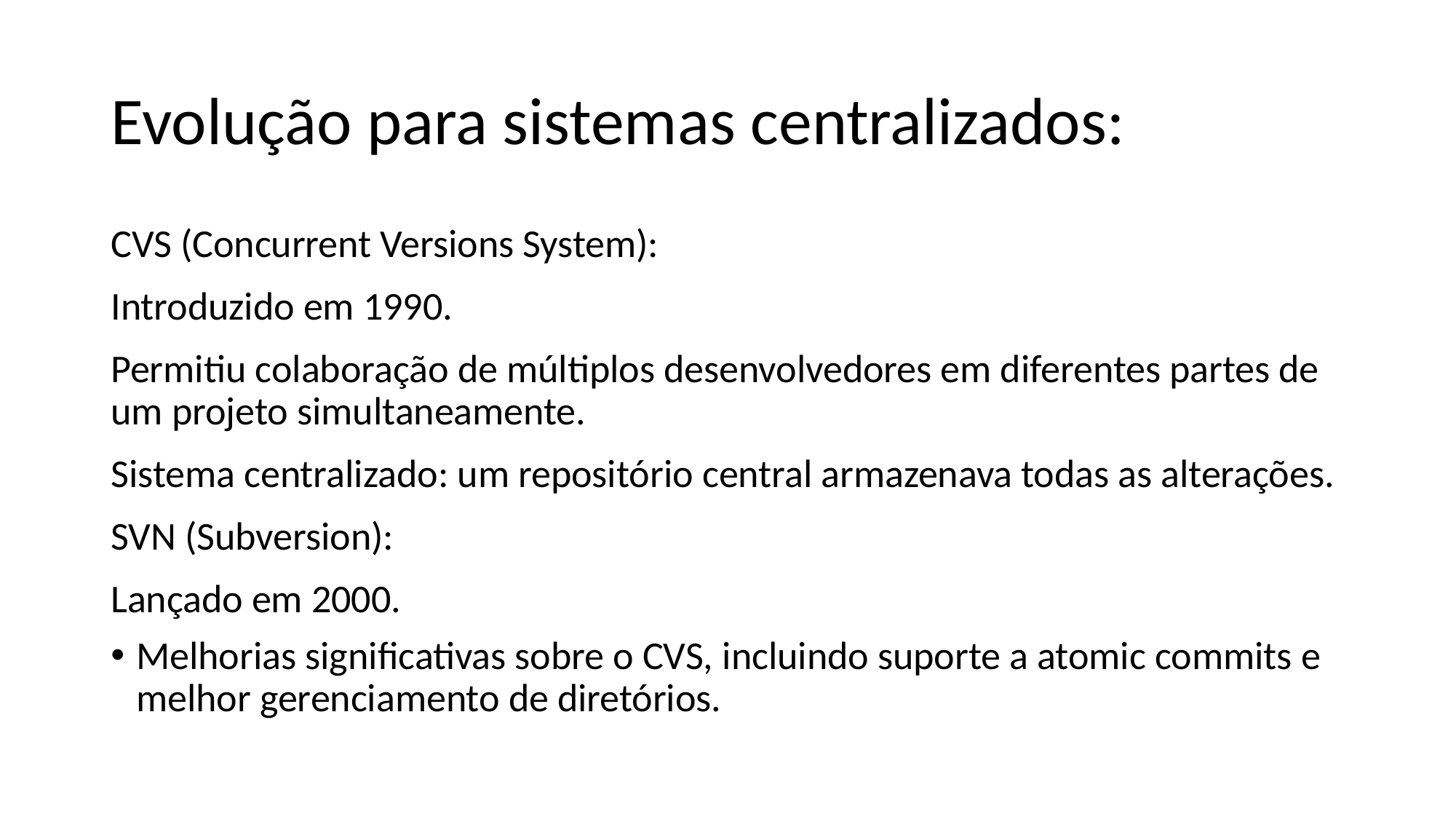

# Evolução para sistemas centralizados:
CVS (Concurrent Versions System):
Introduzido em 1990.
Permitiu colaboração de múltiplos desenvolvedores em diferentes partes de um projeto simultaneamente.
Sistema centralizado: um repositório central armazenava todas as alterações.
SVN (Subversion):
Lançado em 2000.
Melhorias significativas sobre o CVS, incluindo suporte a atomic commits e melhor gerenciamento de diretórios.